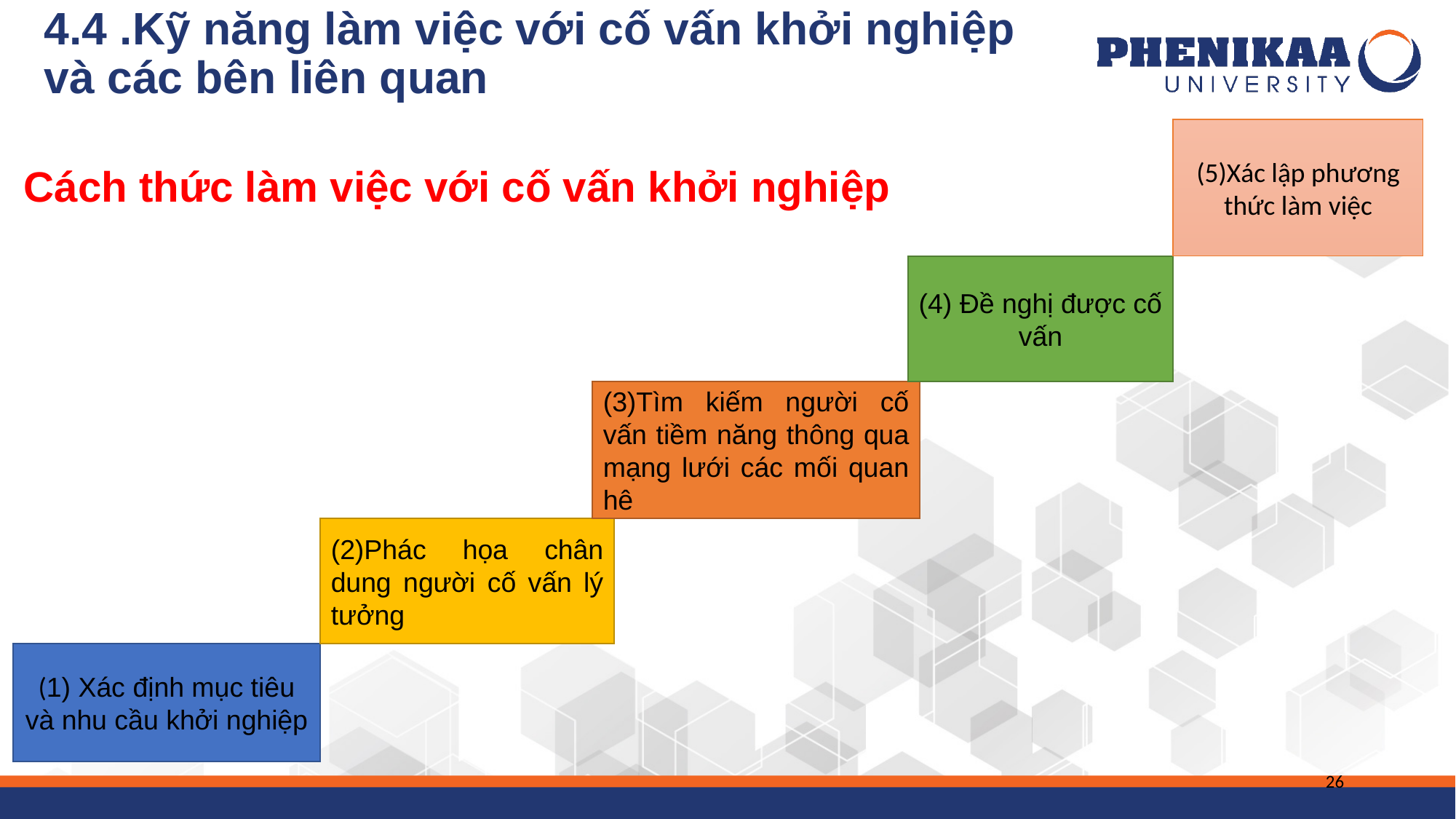

4.4 .Kỹ năng làm việc với cố vấn khởi nghiệp và các bên liên quan
(5)Xác lập phương thức làm việc
# Cách thức làm việc với cố vấn khởi nghiệp
(4) Đề nghị được cố vấn
(3)Tìm kiếm người cố vấn tiềm năng thông qua mạng lưới các mối quan hê
(2)Phác họa chân dung người cố vấn lý tưởng
(1) Xác định mục tiêu và nhu cầu khởi nghiệp
26